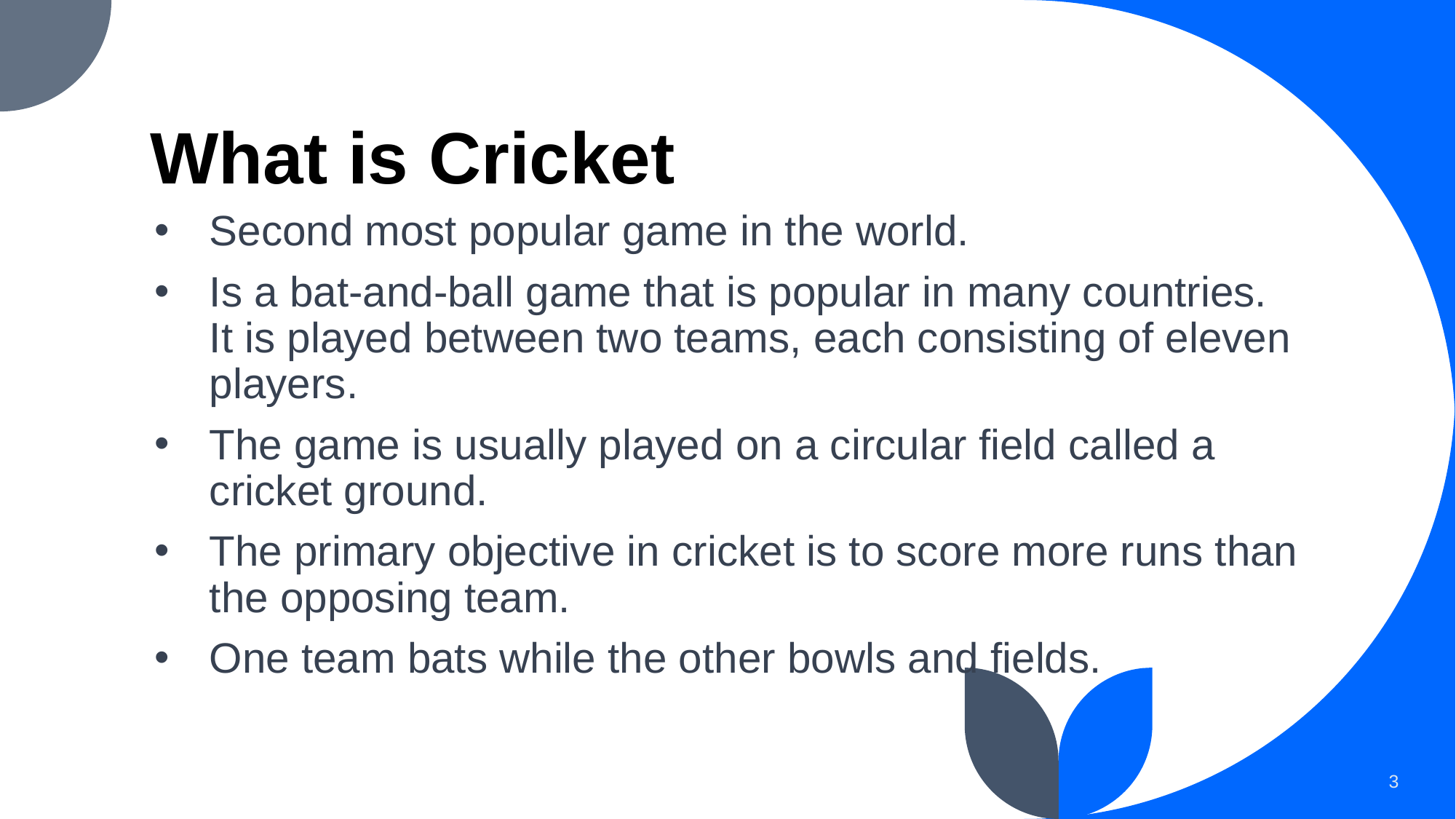

# What is Cricket
Second most popular game in the world.
Is a bat-and-ball game that is popular in many countries. It is played between two teams, each consisting of eleven players.
The game is usually played on a circular field called a cricket ground.
The primary objective in cricket is to score more runs than the opposing team.
One team bats while the other bowls and fields.
3